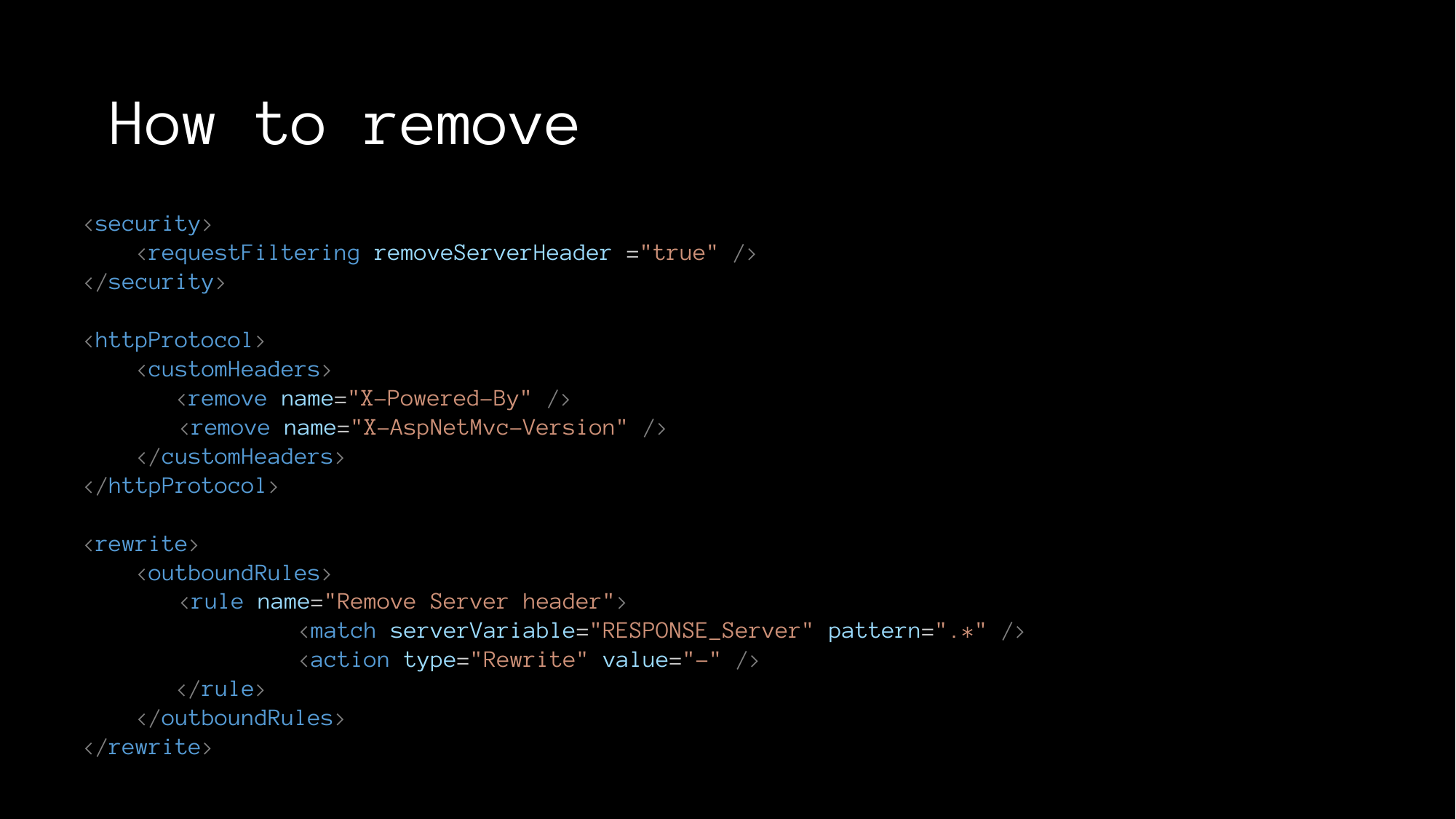

# How to remove
  <security>
      <requestFiltering removeServerHeader ="true" />
  </security>

  <httpProtocol>
      <customHeaders>
         <remove name="X-Powered-By" />
	 <remove name="X-AspNetMvc-Version" />
      </customHeaders>
  </httpProtocol>

  <rewrite>
      <outboundRules>
	 <rule name="Remove Server header">
	          <match serverVariable="RESPONSE_Server" pattern=".*" />
	          <action type="Rewrite" value="-" />
         </rule>
      </outboundRules>
  </rewrite>